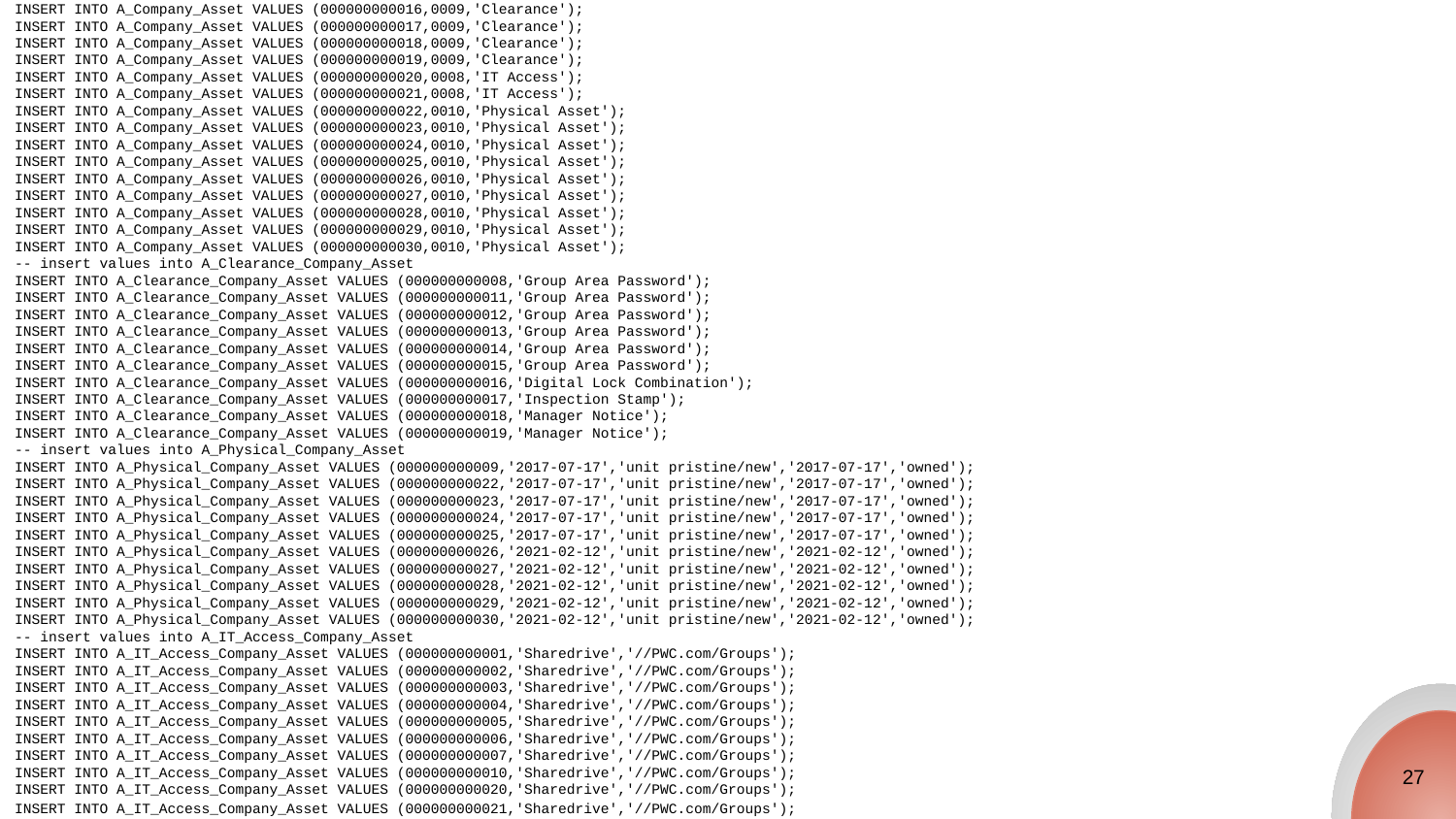

INSERT INTO A_Company_Asset VALUES (000000000016,0009,'Clearance');
INSERT INTO A_Company_Asset VALUES (000000000017,0009,'Clearance');
INSERT INTO A_Company_Asset VALUES (000000000018,0009,'Clearance');
INSERT INTO A_Company_Asset VALUES (000000000019,0009,'Clearance');
INSERT INTO A_Company_Asset VALUES (000000000020,0008,'IT Access');
INSERT INTO A_Company_Asset VALUES (000000000021,0008,'IT Access');
INSERT INTO A_Company_Asset VALUES (000000000022,0010,'Physical Asset');
INSERT INTO A_Company_Asset VALUES (000000000023,0010,'Physical Asset');
INSERT INTO A_Company_Asset VALUES (000000000024,0010,'Physical Asset');
INSERT INTO A_Company_Asset VALUES (000000000025,0010,'Physical Asset');
INSERT INTO A_Company_Asset VALUES (000000000026,0010,'Physical Asset');
INSERT INTO A_Company_Asset VALUES (000000000027,0010,'Physical Asset');
INSERT INTO A_Company_Asset VALUES (000000000028,0010,'Physical Asset');
INSERT INTO A_Company_Asset VALUES (000000000029,0010,'Physical Asset');
INSERT INTO A_Company_Asset VALUES (000000000030,0010,'Physical Asset');
-- insert values into A_Clearance_Company_Asset
INSERT INTO A_Clearance_Company_Asset VALUES (000000000008,'Group Area Password');
INSERT INTO A_Clearance_Company_Asset VALUES (000000000011,'Group Area Password');
INSERT INTO A_Clearance_Company_Asset VALUES (000000000012,'Group Area Password');
INSERT INTO A_Clearance_Company_Asset VALUES (000000000013,'Group Area Password');
INSERT INTO A_Clearance_Company_Asset VALUES (000000000014,'Group Area Password');
INSERT INTO A_Clearance_Company_Asset VALUES (000000000015,'Group Area Password');
INSERT INTO A_Clearance_Company_Asset VALUES (000000000016,'Digital Lock Combination');
INSERT INTO A_Clearance_Company_Asset VALUES (000000000017,'Inspection Stamp');
INSERT INTO A_Clearance_Company_Asset VALUES (000000000018,'Manager Notice');
INSERT INTO A_Clearance_Company_Asset VALUES (000000000019,'Manager Notice');
-- insert values into A_Physical_Company_Asset
INSERT INTO A_Physical_Company_Asset VALUES (000000000009,'2017-07-17','unit pristine/new','2017-07-17','owned');
INSERT INTO A_Physical_Company_Asset VALUES (000000000022,'2017-07-17','unit pristine/new','2017-07-17','owned');
INSERT INTO A_Physical_Company_Asset VALUES (000000000023,'2017-07-17','unit pristine/new','2017-07-17','owned');
INSERT INTO A_Physical_Company_Asset VALUES (000000000024,'2017-07-17','unit pristine/new','2017-07-17','owned');
INSERT INTO A_Physical_Company_Asset VALUES (000000000025,'2017-07-17','unit pristine/new','2017-07-17','owned');
INSERT INTO A_Physical_Company_Asset VALUES (000000000026,'2021-02-12','unit pristine/new','2021-02-12','owned');
INSERT INTO A_Physical_Company_Asset VALUES (000000000027,'2021-02-12','unit pristine/new','2021-02-12','owned');
INSERT INTO A_Physical_Company_Asset VALUES (000000000028,'2021-02-12','unit pristine/new','2021-02-12','owned');
INSERT INTO A_Physical_Company_Asset VALUES (000000000029,'2021-02-12','unit pristine/new','2021-02-12','owned');
INSERT INTO A_Physical_Company_Asset VALUES (000000000030,'2021-02-12','unit pristine/new','2021-02-12','owned');
-- insert values into A_IT_Access_Company_Asset
INSERT INTO A_IT_Access_Company_Asset VALUES (000000000001,'Sharedrive','//PWC.com/Groups');
INSERT INTO A_IT_Access_Company_Asset VALUES (000000000002,'Sharedrive','//PWC.com/Groups');
INSERT INTO A_IT_Access_Company_Asset VALUES (000000000003,'Sharedrive','//PWC.com/Groups');
INSERT INTO A_IT_Access_Company_Asset VALUES (000000000004,'Sharedrive','//PWC.com/Groups');
INSERT INTO A_IT_Access_Company_Asset VALUES (000000000005,'Sharedrive','//PWC.com/Groups');
INSERT INTO A_IT_Access_Company_Asset VALUES (000000000006,'Sharedrive','//PWC.com/Groups');
INSERT INTO A_IT_Access_Company_Asset VALUES (000000000007,'Sharedrive','//PWC.com/Groups');
INSERT INTO A_IT_Access_Company_Asset VALUES (000000000010,'Sharedrive','//PWC.com/Groups');
INSERT INTO A_IT_Access_Company_Asset VALUES (000000000020,'Sharedrive','//PWC.com/Groups');
INSERT INTO A_IT_Access_Company_Asset VALUES (000000000021,'Sharedrive','//PWC.com/Groups');
27